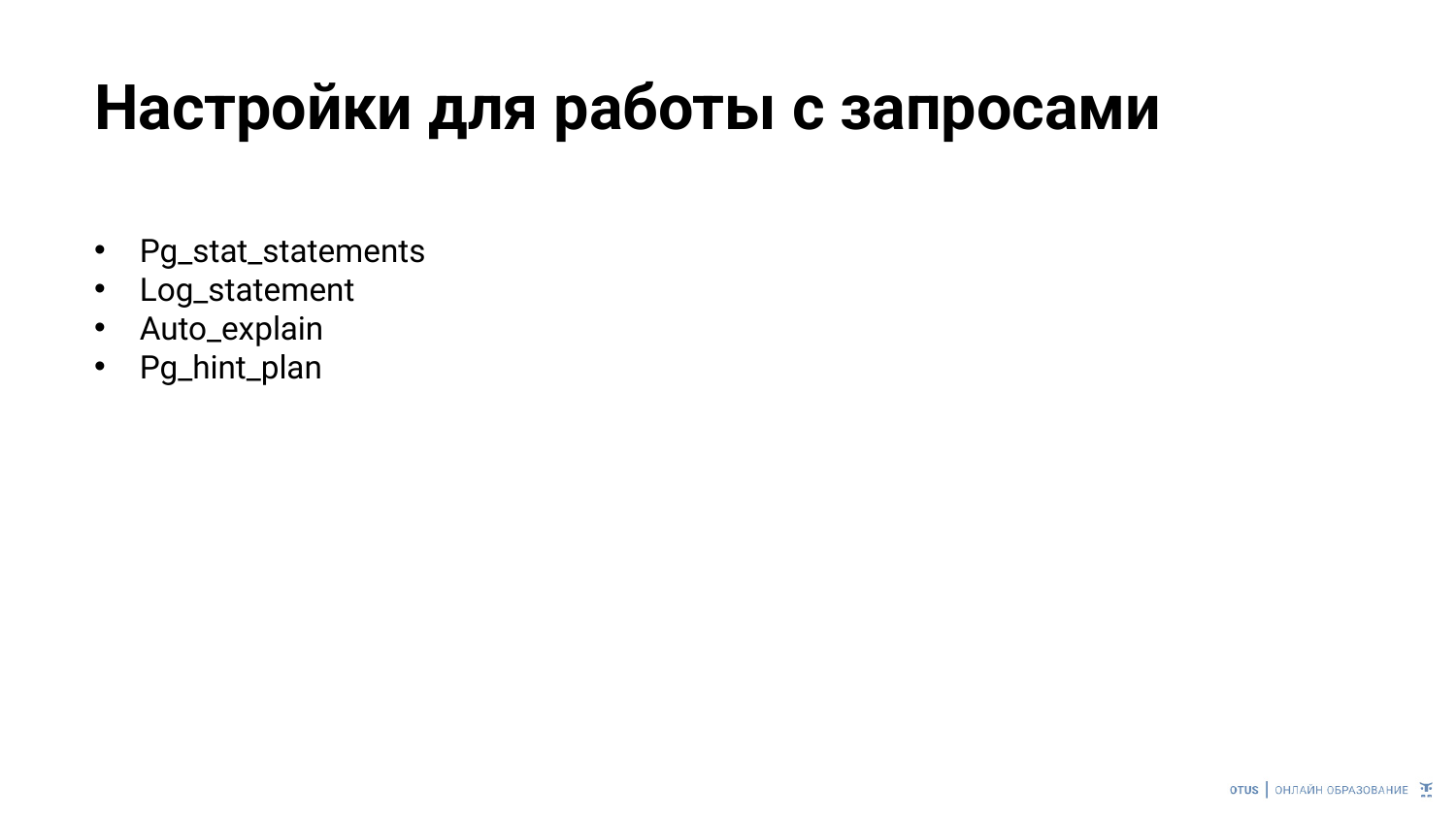

# Настройки для работы с запросами

Pg_stat_statements
Log_statement
Auto_explain
Pg_hint_plan